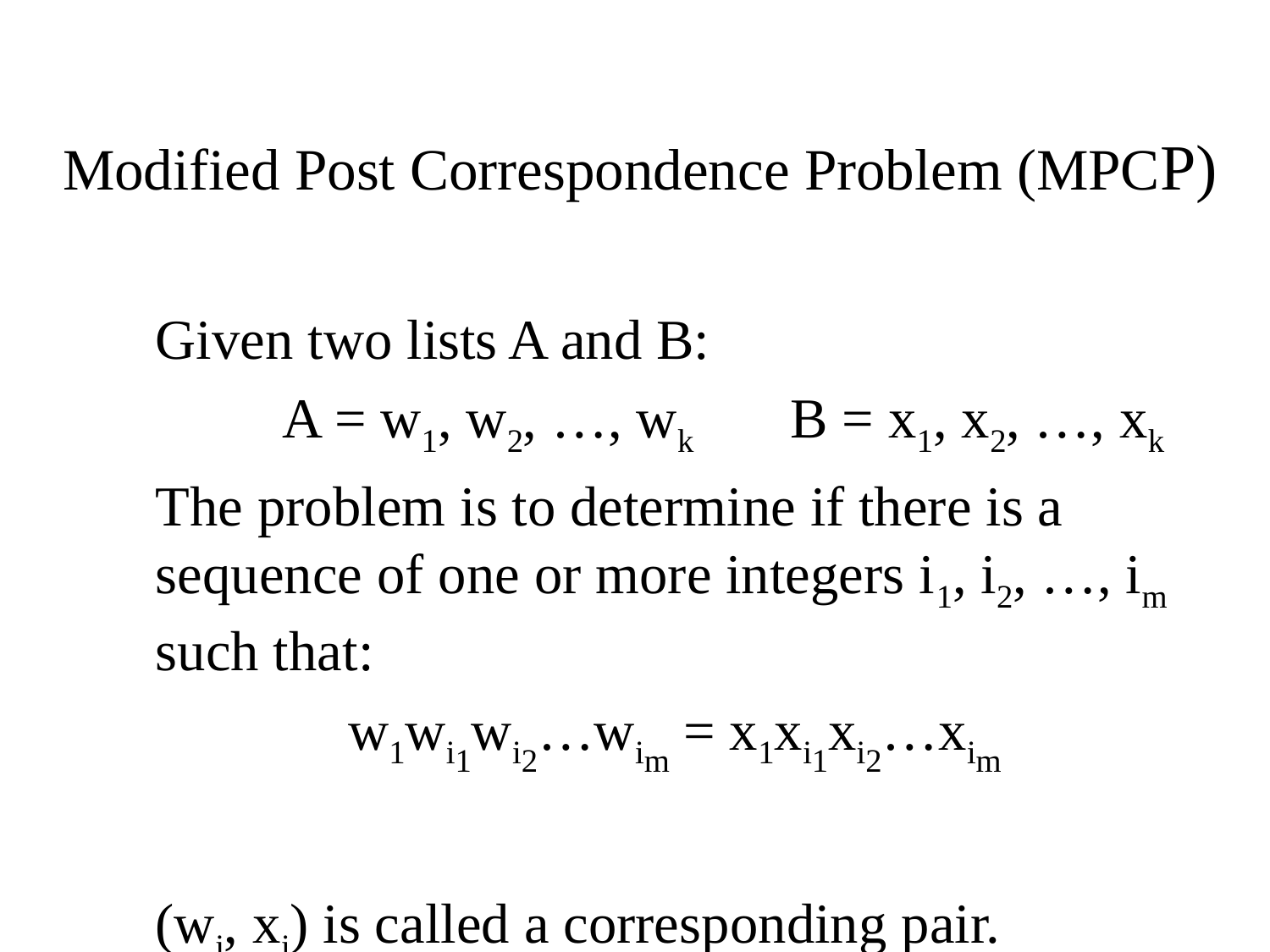

# Modified Post Correspondence Problem (MPCP)
Given two lists A and B:
 	A = w1, w2, …, wk	B = x1, x2, …, xk
The problem is to determine if there is a sequence of one or more integers i1, i2, …, im such that:
w1wi1wi2…wim = x1xi1xi2…xim

(wi, xi) is called a corresponding pair.